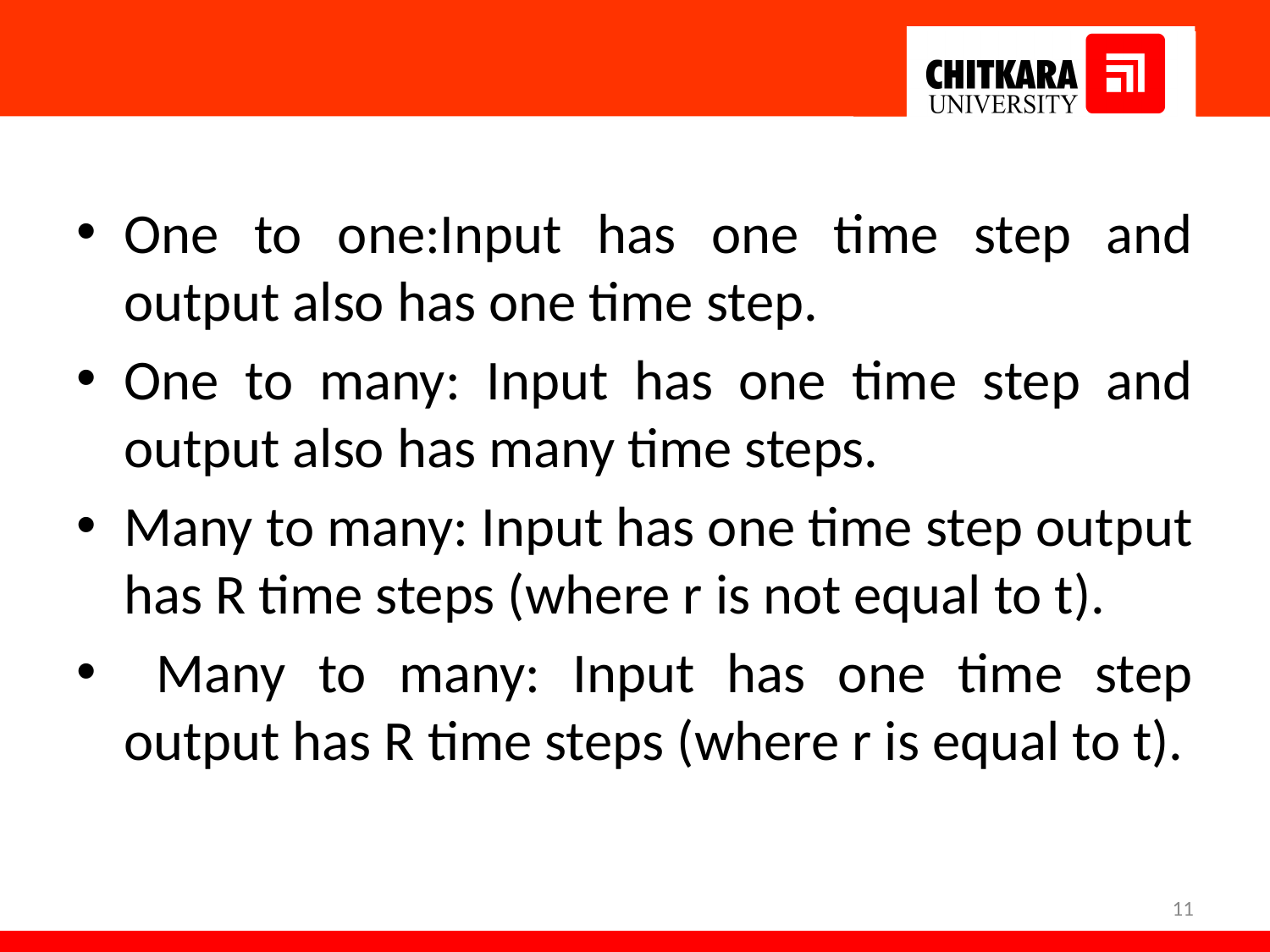

#
One to one:Input has one time step and output also has one time step.
One to many: Input has one time step and output also has many time steps.
Many to many: Input has one time step output has R time steps (where r is not equal to t).
 Many to many: Input has one time step output has R time steps (where r is equal to t).

11